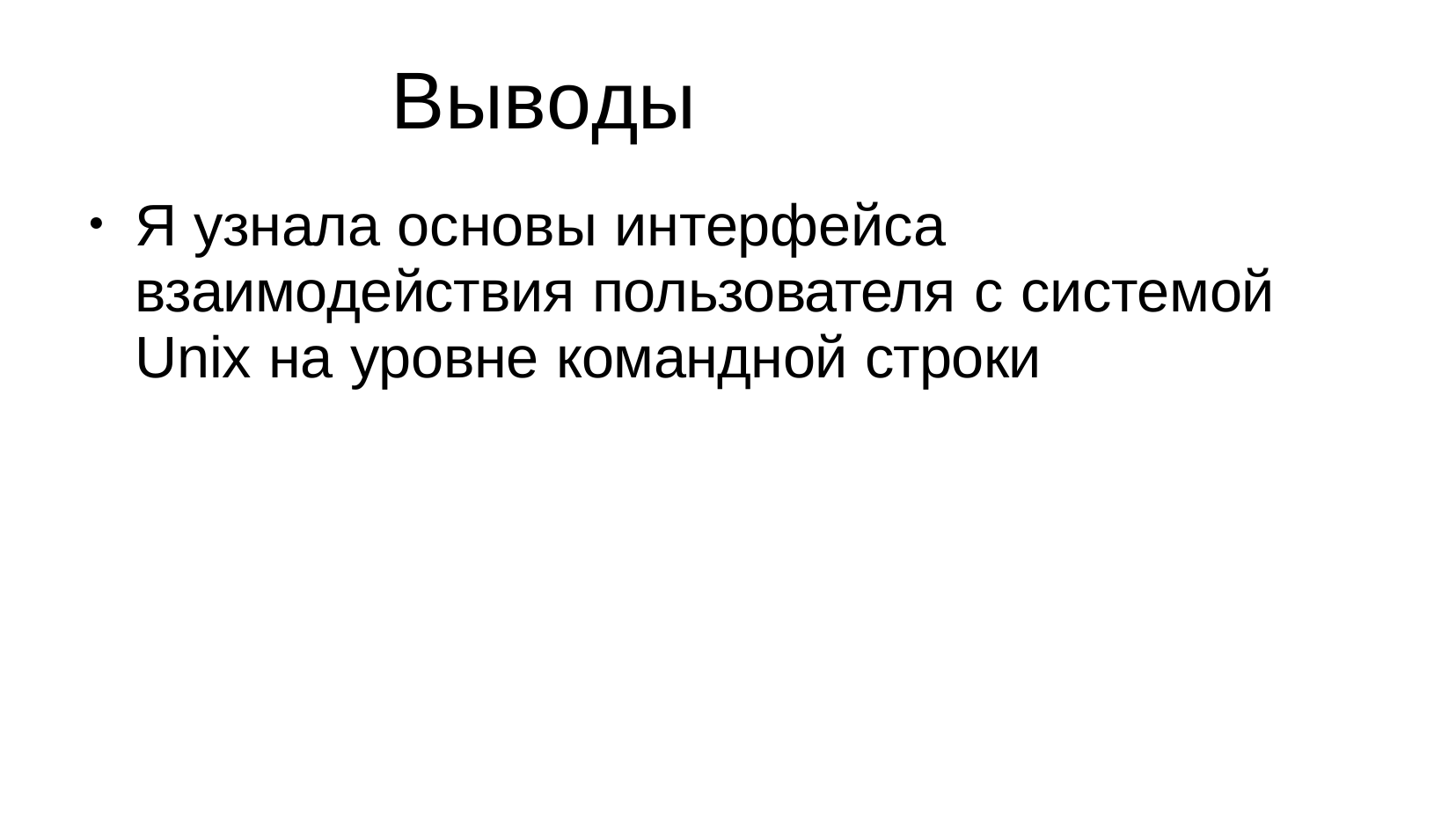

# Выводы
Я узнала основы интерфейса  взаимодействия пользователя с системой  Unix на уровне командной строки
●